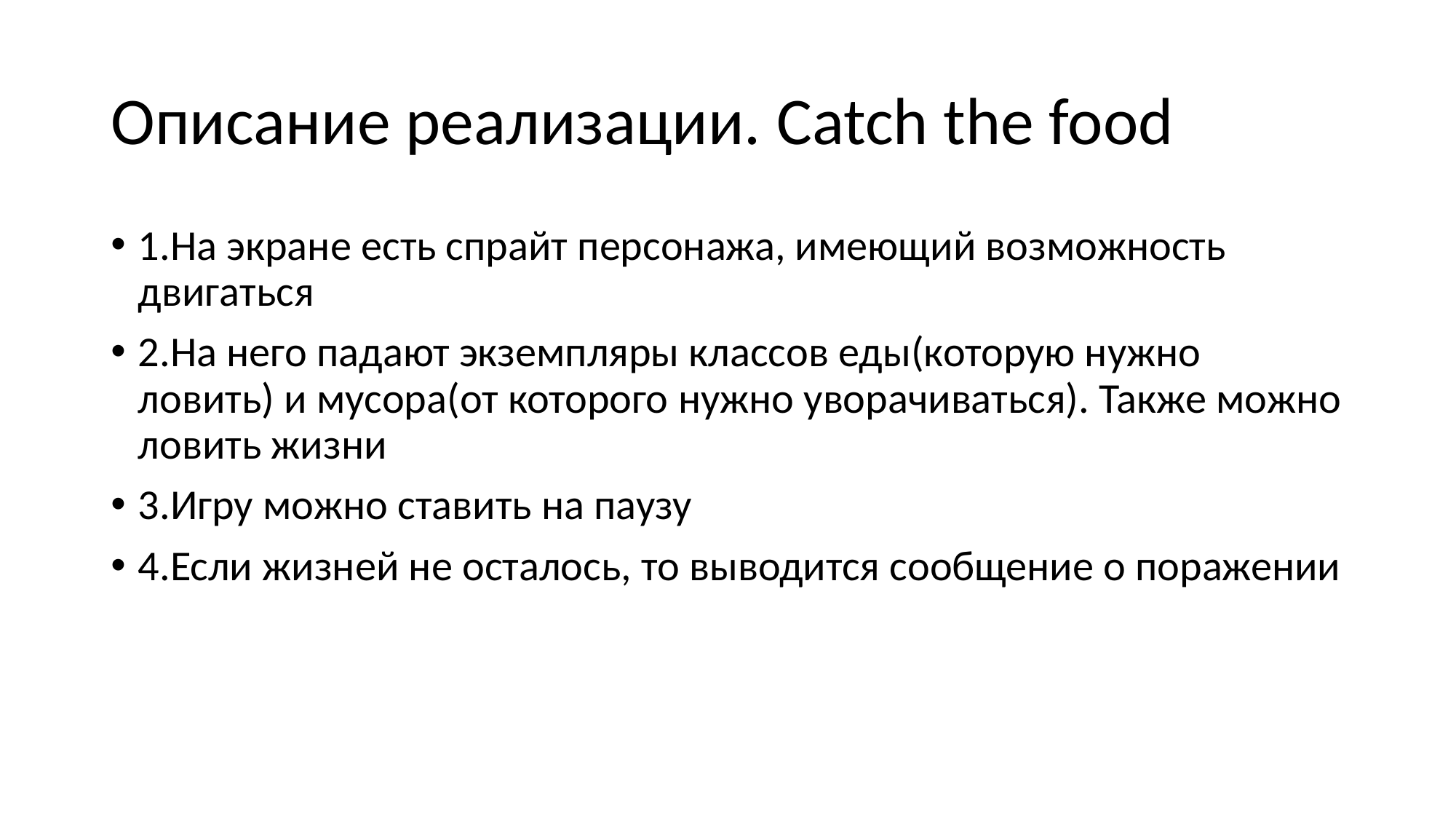

# Описание реализации. Catch the food
1.На экране есть спрайт персонажа, имеющий возможность двигаться
2.На него падают экземпляры классов еды(которую нужно ловить) и мусора(от которого нужно уворачиваться). Также можно ловить жизни
3.Игру можно ставить на паузу
4.Если жизней не осталось, то выводится сообщение о поражении